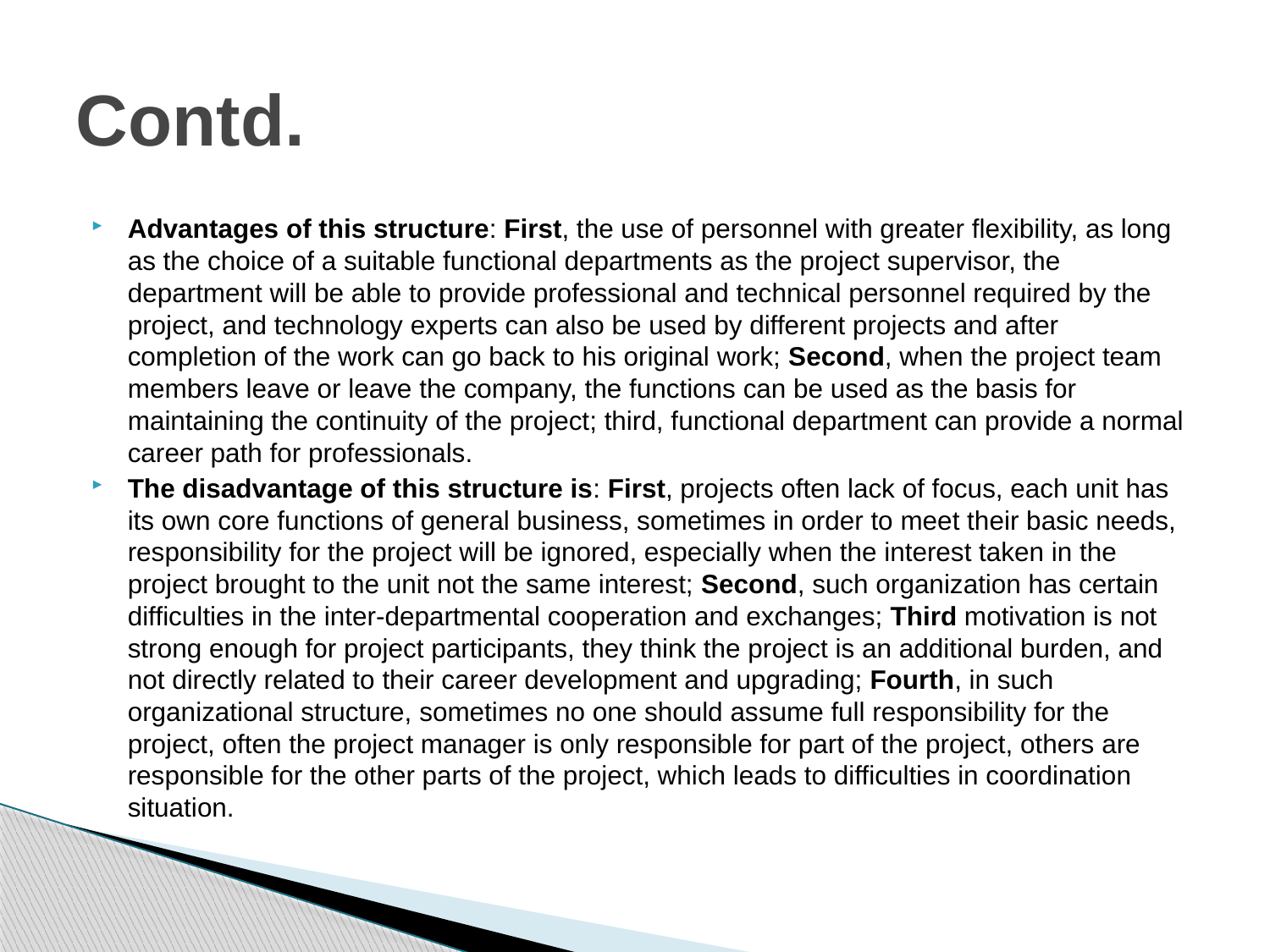

# Contd.
Advantages of this structure: First, the use of personnel with greater flexibility, as long as the choice of a suitable functional departments as the project supervisor, the department will be able to provide professional and technical personnel required by the project, and technology experts can also be used by different projects and after completion of the work can go back to his original work; Second, when the project team members leave or leave the company, the functions can be used as the basis for maintaining the continuity of the project; third, functional department can provide a normal career path for professionals.
The disadvantage of this structure is: First, projects often lack of focus, each unit has its own core functions of general business, sometimes in order to meet their basic needs, responsibility for the project will be ignored, especially when the interest taken in the project brought to the unit not the same interest; Second, such organization has certain difficulties in the inter-departmental cooperation and exchanges; Third motivation is not strong enough for project participants, they think the project is an additional burden, and not directly related to their career development and upgrading; Fourth, in such organizational structure, sometimes no one should assume full responsibility for the project, often the project manager is only responsible for part of the project, others are responsible for the other parts of the project, which leads to difficulties in coordination situation.